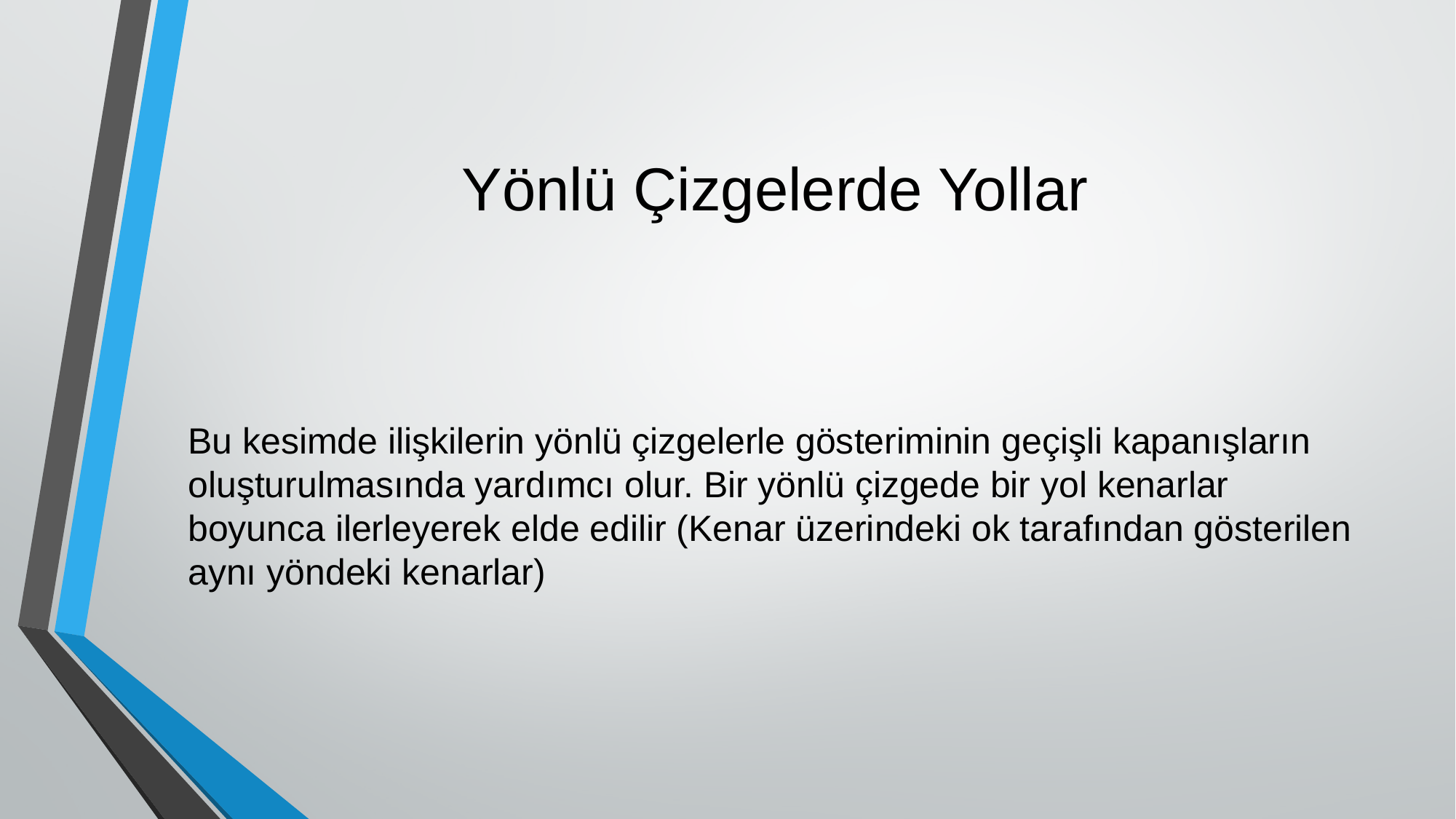

# Yönlü Çizgelerde Yollar
Bu kesimde ilişkilerin yönlü çizgelerle gösteriminin geçişli kapanışların oluşturulmasında yardımcı olur. Bir yönlü çizgede bir yol kenarlar boyunca ilerleyerek elde edilir (Kenar üzerindeki ok tarafından gösterilen aynı yöndeki kenarlar)